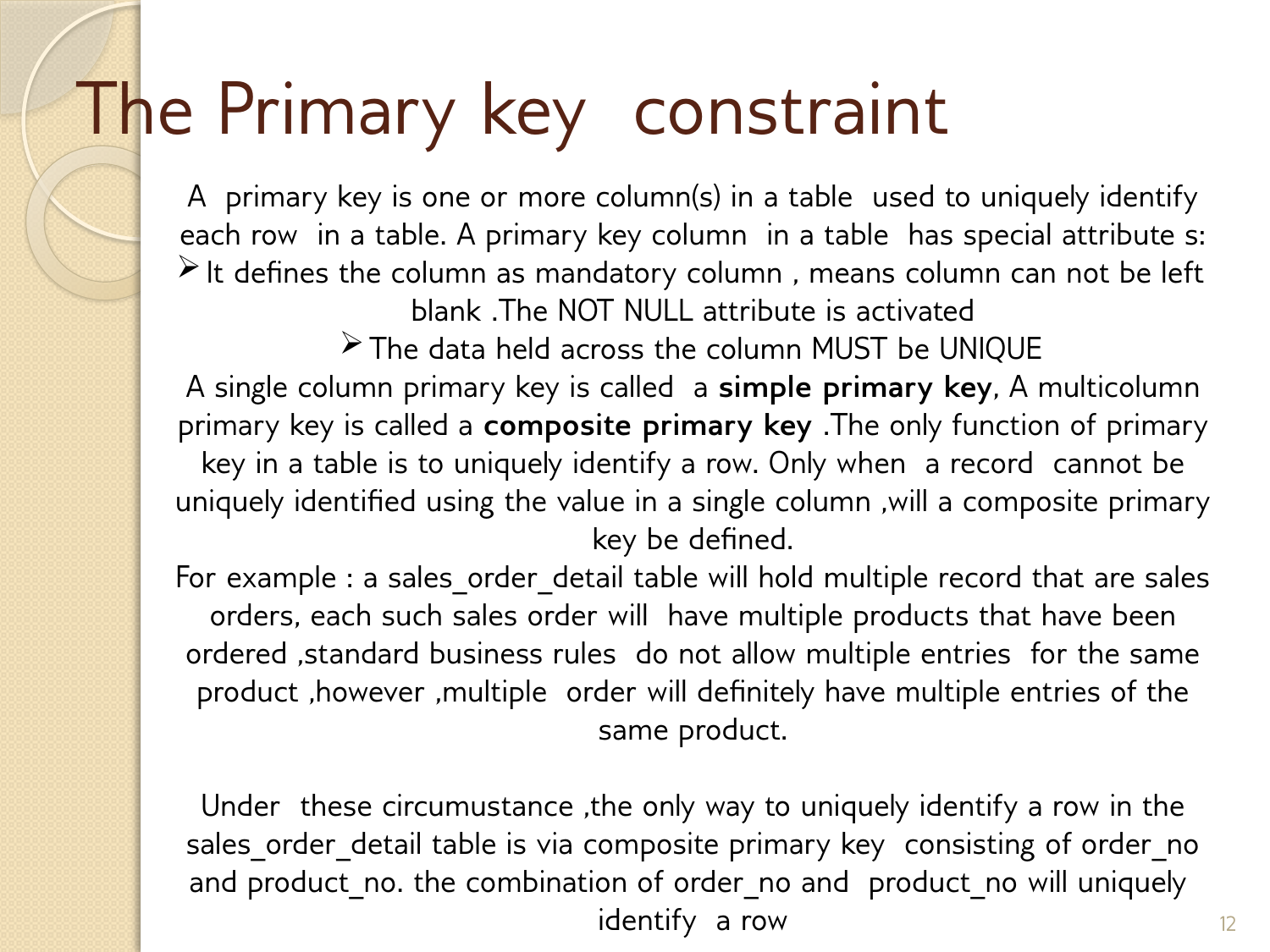

# The Primary key  constraint
A  primary key is one or more column(s) in a table  used to uniquely identify each row  in a table. A primary key column  in a table  has special attribute s:
It defines the column as mandatory column , means column can not be left blank .The NOT NULL attribute is activated
The data held across the column MUST be UNIQUE
A single column primary key is called  a simple primary key, A multicolumn primary key is called a composite primary key .The only function of primary key in a table is to uniquely identify a row. Only when  a record  cannot be uniquely identified using the value in a single column ,will a composite primary key be defined.
For example : a sales_order_detail table will hold multiple record that are sales orders, each such sales order will  have multiple products that have been ordered ,standard business rules  do not allow multiple entries  for the same product ,however ,multiple  order will definitely have multiple entries of the same product.

Under  these circumustance ,the only way to uniquely identify a row in the sales_order_detail table is via composite primary key  consisting of order_no and product_no. the combination of order_no and  product_no will uniquely  identify  a row

12